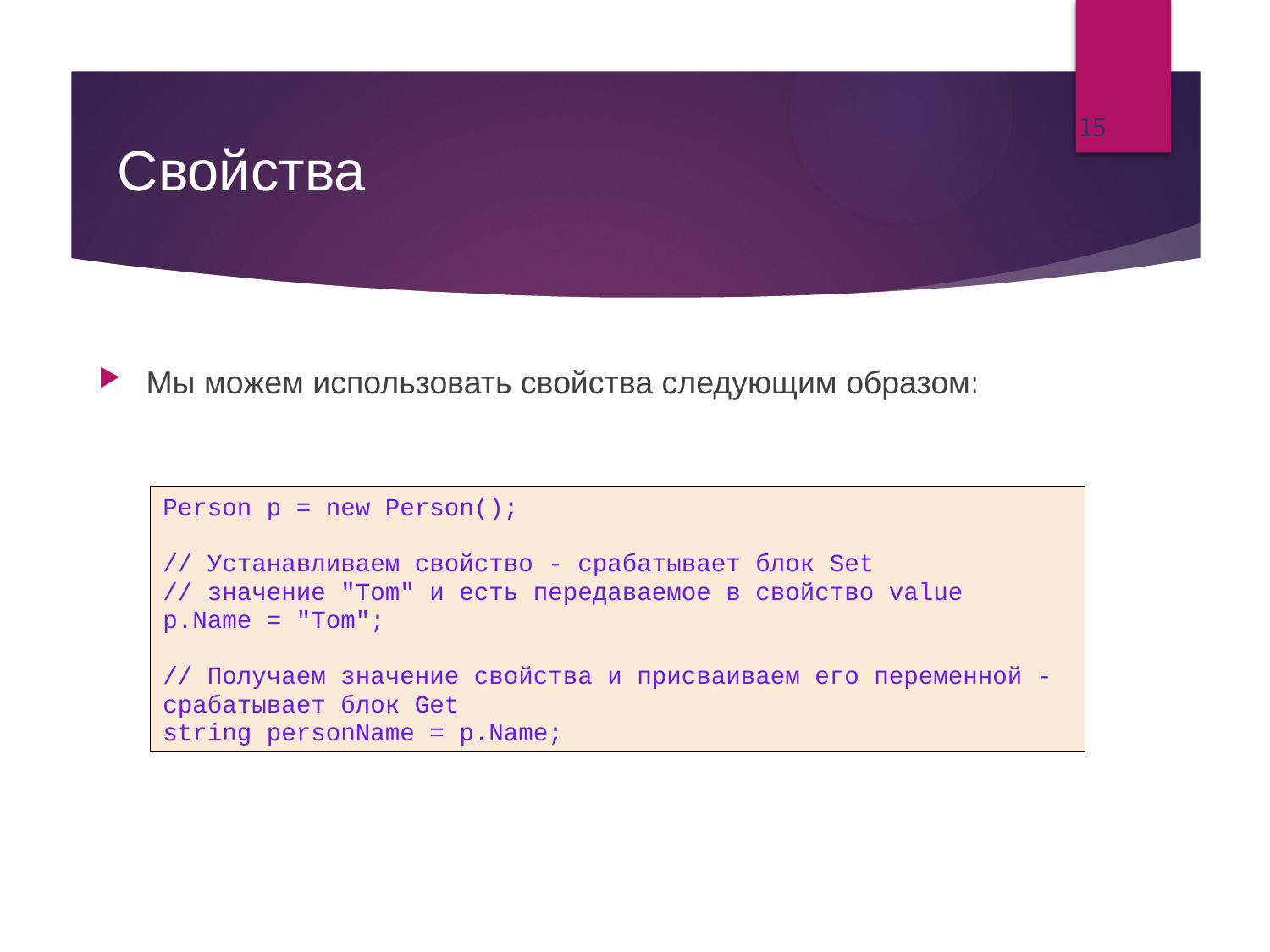

15
# Свойства
Мы можем использовать свойства следующим образом:
Person p = new Person();

// Устанавливаем свойство - срабатывает блок Set
// значение "Tom" и есть передаваемое в свойство value
p.Name = "Tom";

// Получаем значение свойства и присваиваем его переменной - срабатывает блок Get
string personName = p.Name;